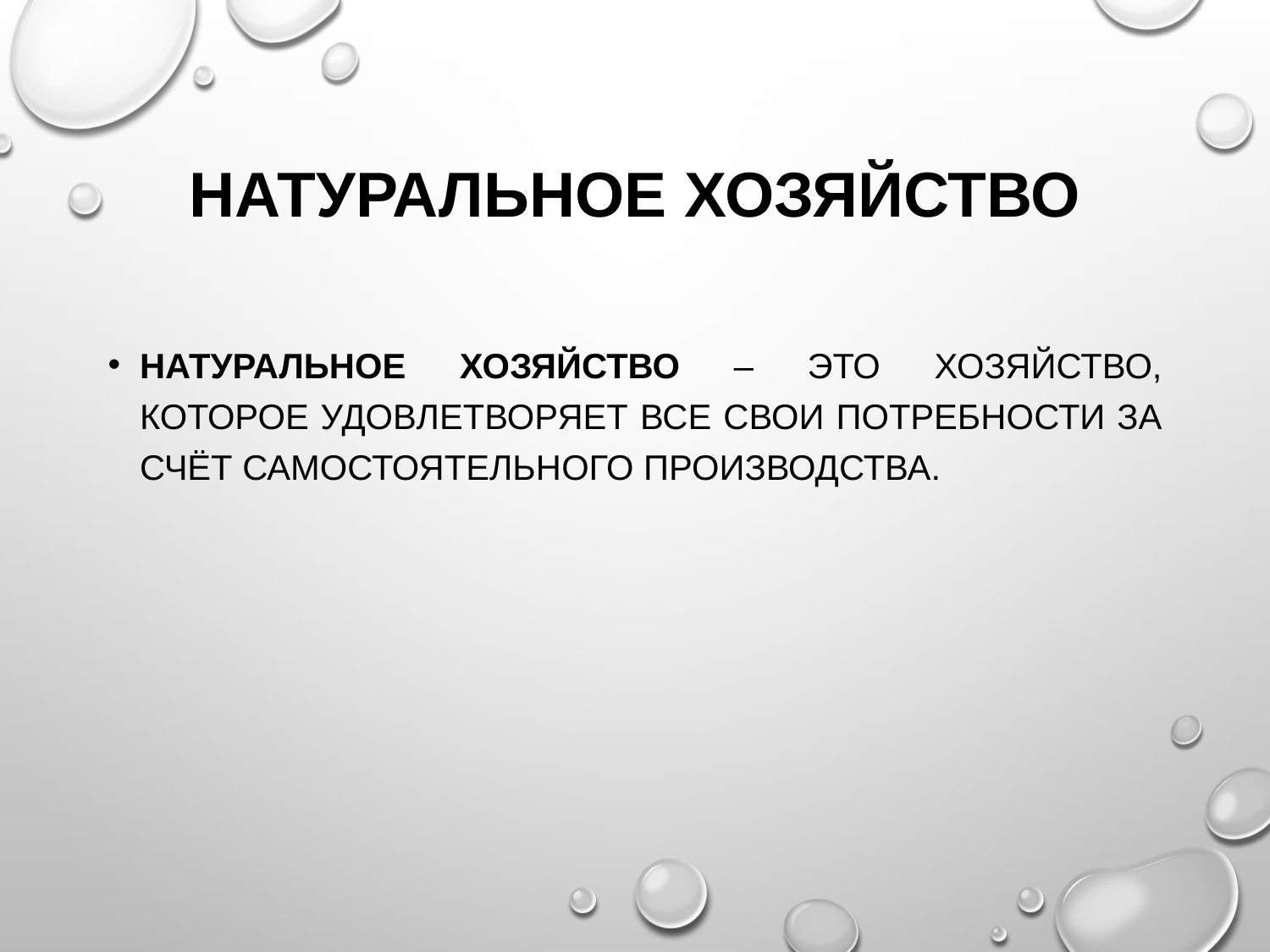

# Натуральное хозяйство
Натуральное хозяйство – это хозяйство, которое удовлетворяет все свои потребности за счёт самостоятельного производства.